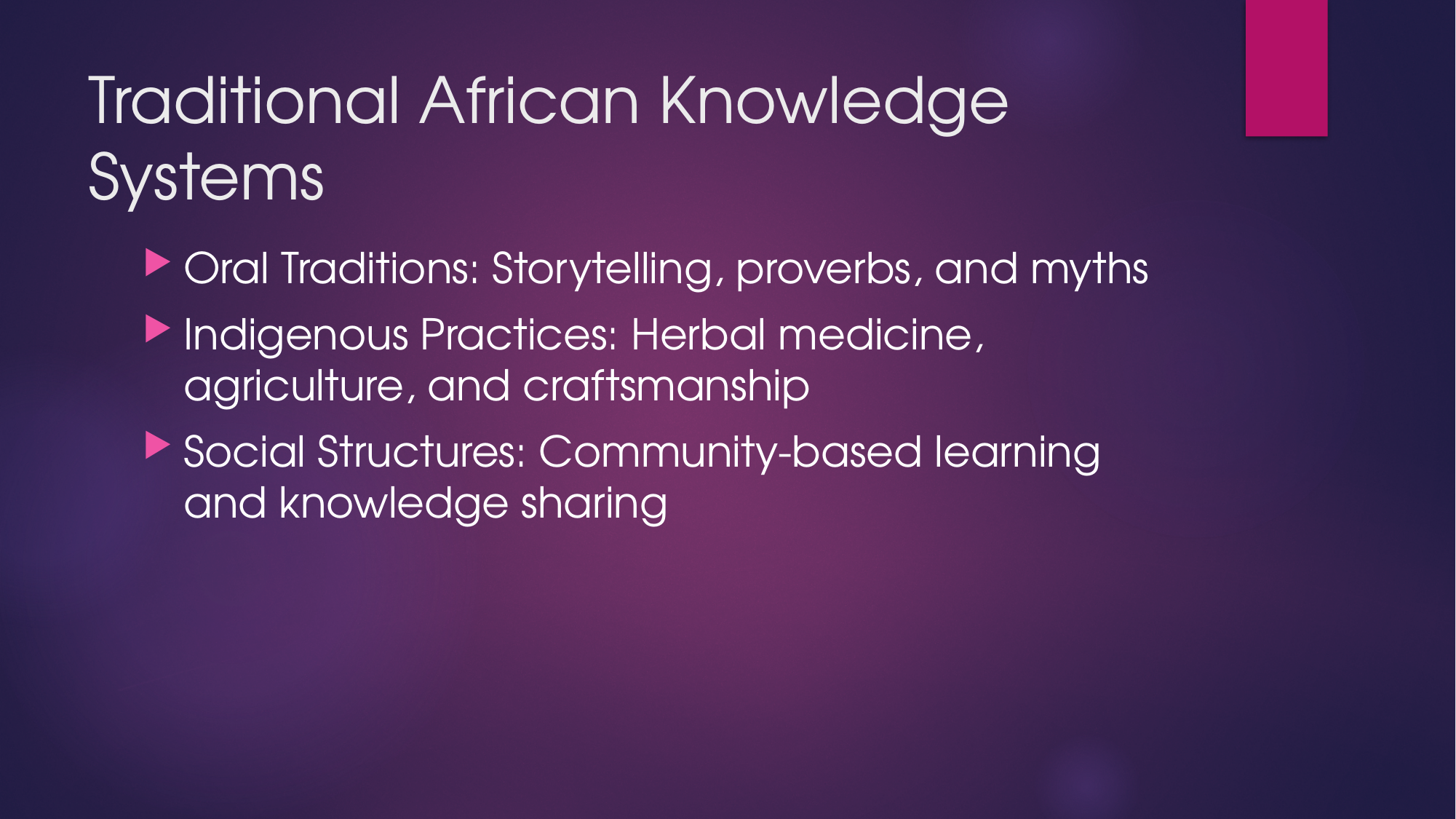

# Traditional African Knowledge Systems
Oral Traditions: Storytelling, proverbs, and myths
Indigenous Practices: Herbal medicine, agriculture, and craftsmanship
Social Structures: Community-based learning and knowledge sharing